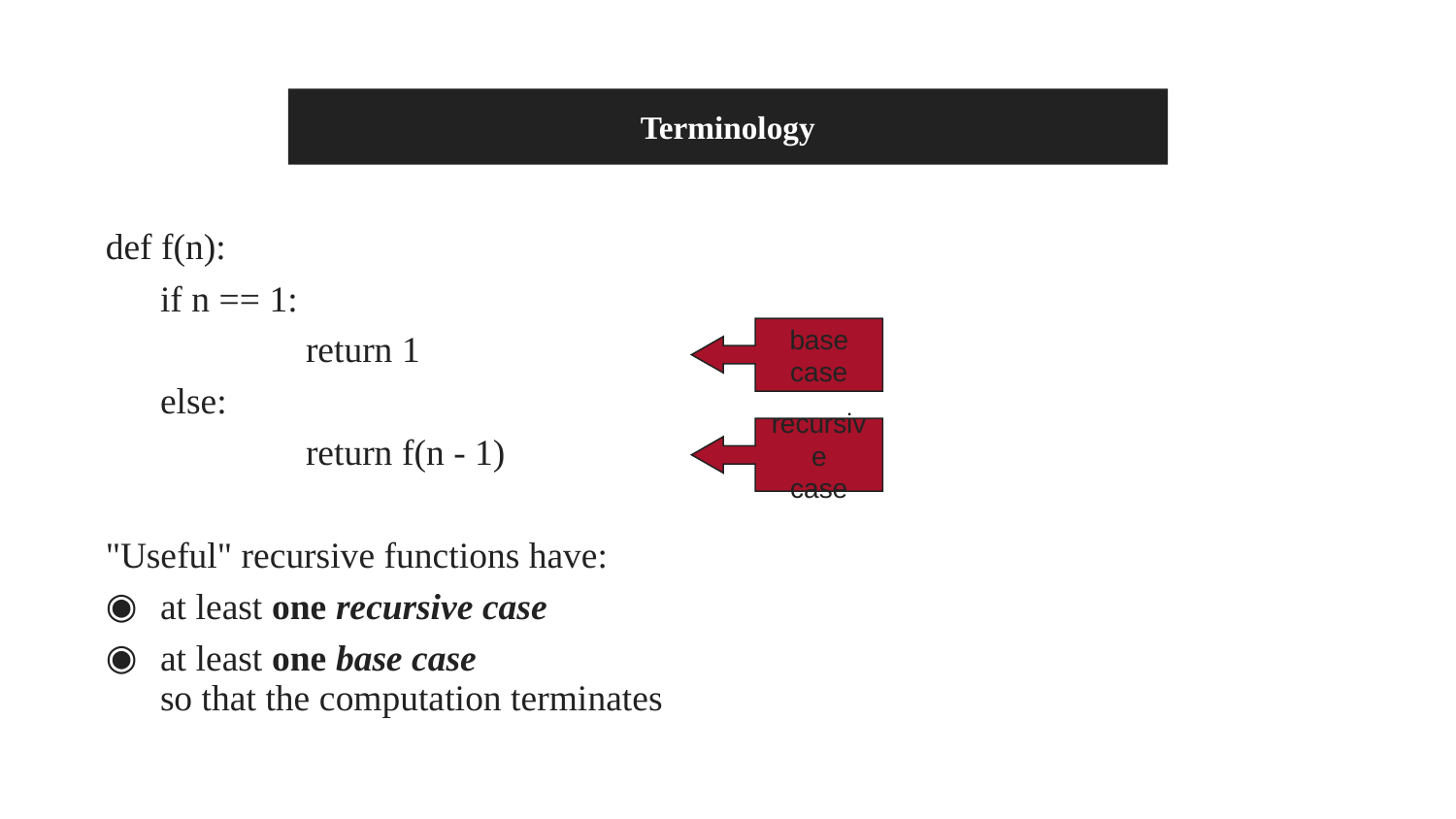

Terminology
def f(n):
	if n == 1:
		return 1
	else:
		return f(n - 1)

"Useful" recursive functions have:
at least one recursive case
at least one base case
so that the computation terminates
base
case
recursive
case